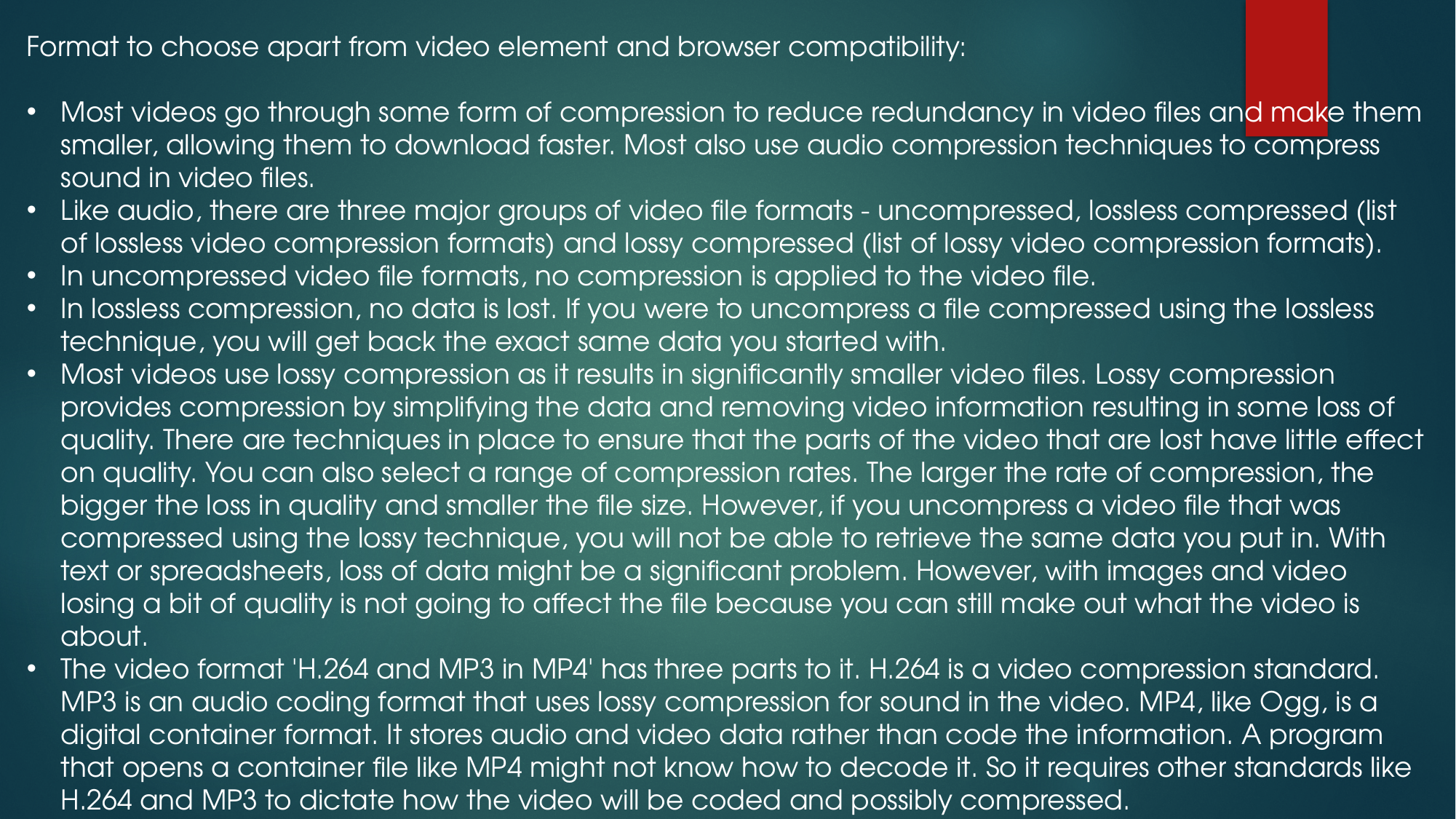

Format to choose apart from video element and browser compatibility:

Most videos go through some form of compression to reduce redundancy in video files and make them smaller, allowing them to download faster. Most also use audio compression techniques to compress sound in video files.
Like audio, there are three major groups of video file formats - uncompressed, lossless compressed (list of lossless video compression formats) and lossy compressed (list of lossy video compression formats).
In uncompressed video file formats, no compression is applied to the video file.
In lossless compression, no data is lost. If you were to uncompress a file compressed using the lossless technique, you will get back the exact same data you started with.
Most videos use lossy compression as it results in significantly smaller video files. Lossy compression provides compression by simplifying the data and removing video information resulting in some loss of quality. There are techniques in place to ensure that the parts of the video that are lost have little effect on quality. You can also select a range of compression rates. The larger the rate of compression, the bigger the loss in quality and smaller the file size. However, if you uncompress a video file that was compressed using the lossy technique, you will not be able to retrieve the same data you put in. With text or spreadsheets, loss of data might be a significant problem. However, with images and video losing a bit of quality is not going to affect the file because you can still make out what the video is about.
The video format 'H.264 and MP3 in MP4' has three parts to it. H.264 is a video compression standard. MP3 is an audio coding format that uses lossy compression for sound in the video. MP4, like Ogg, is a digital container format. It stores audio and video data rather than code the information. A program that opens a container file like MP4 might not know how to decode it. So it requires other standards like H.264 and MP3 to dictate how the video will be coded and possibly compressed.